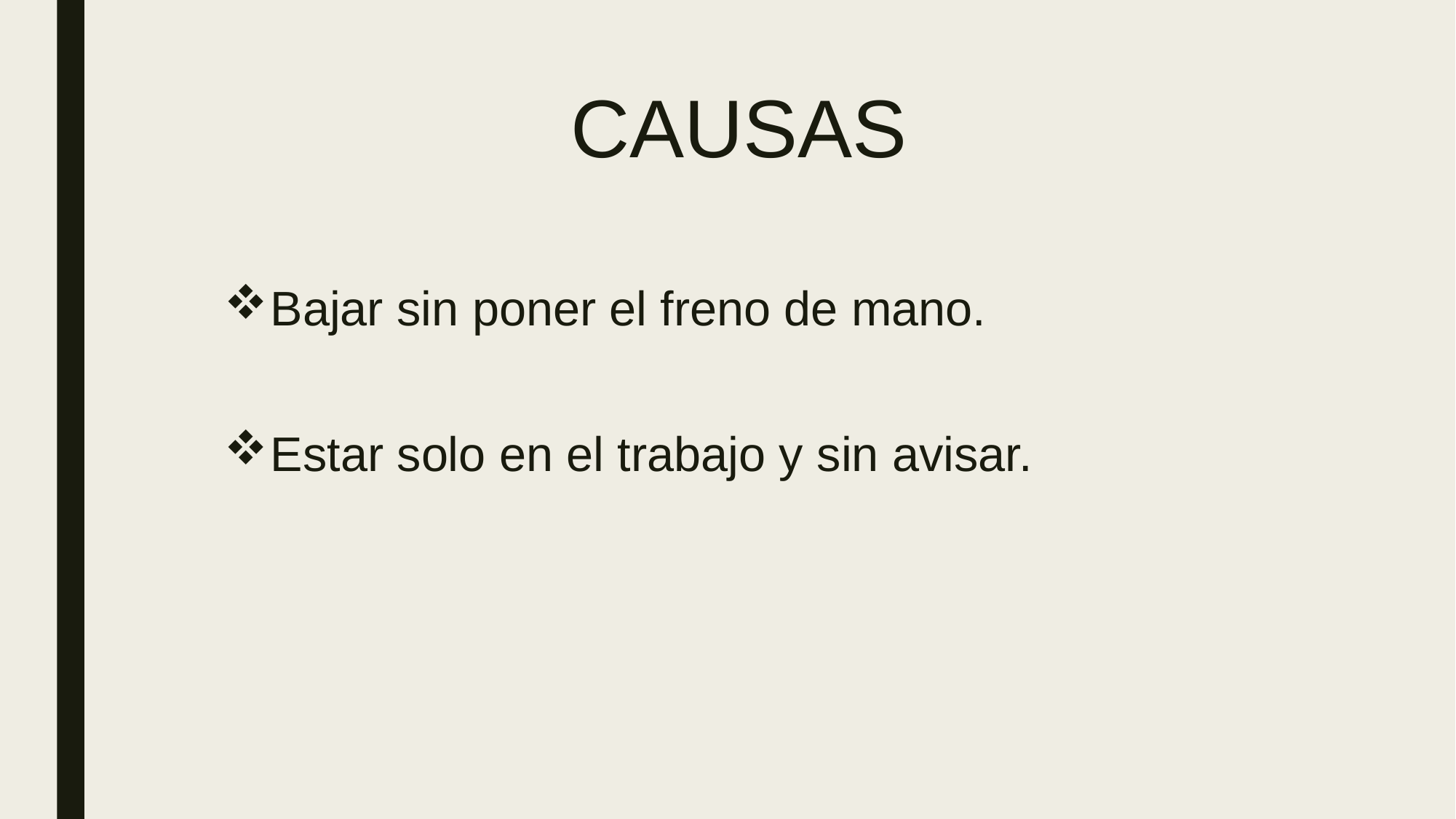

# CAUSAS
Bajar sin poner el freno de mano.

Estar solo en el trabajo y sin avisar.